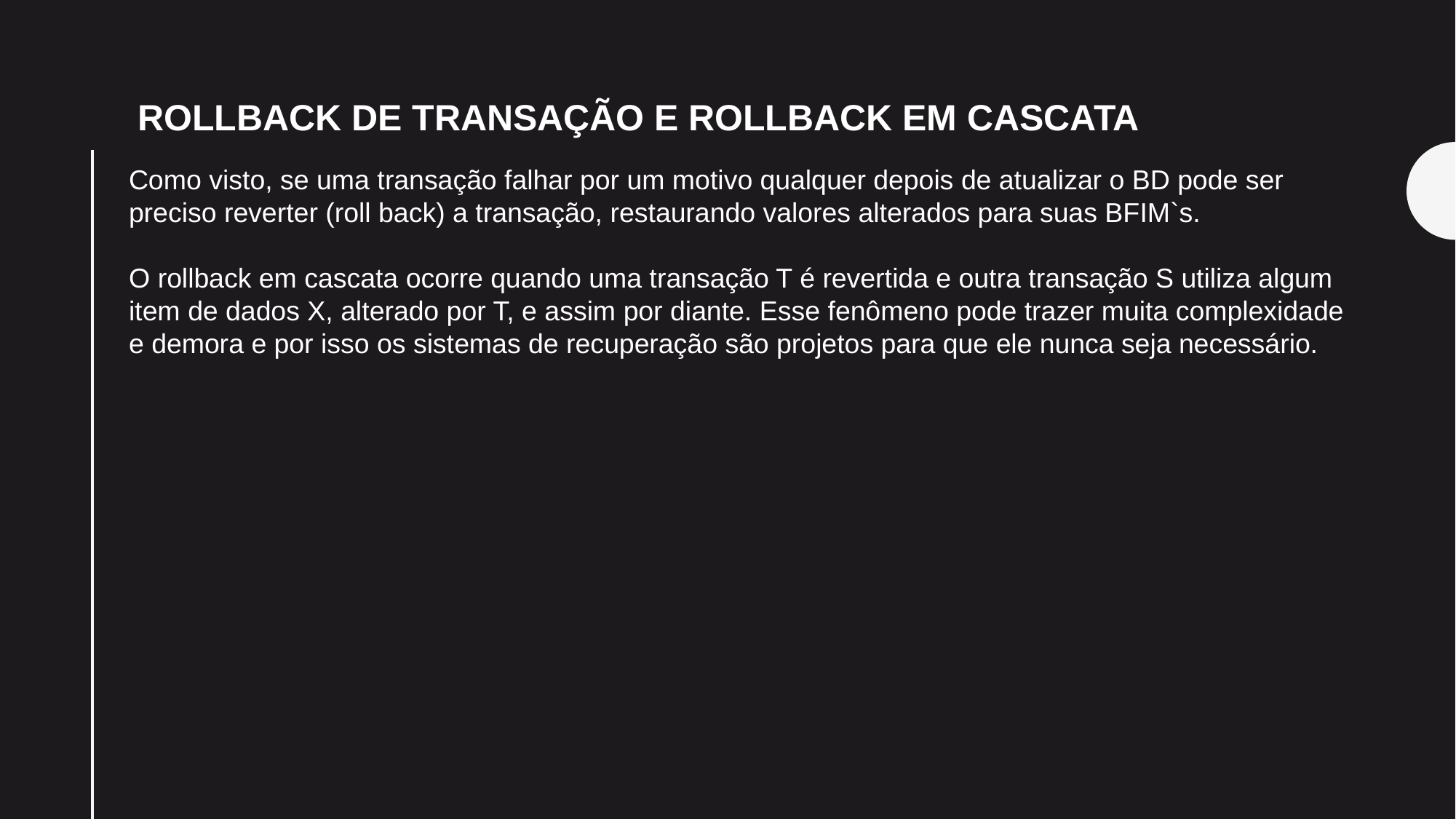

ROLLBACK DE TRANSAÇÃO E ROLLBACK EM CASCATA
Como visto, se uma transação falhar por um motivo qualquer depois de atualizar o BD pode ser preciso reverter (roll back) a transação, restaurando valores alterados para suas BFIM`s.

O rollback em cascata ocorre quando uma transação T é revertida e outra transação S utiliza algum item de dados X, alterado por T, e assim por diante. Esse fenômeno pode trazer muita complexidade e demora e por isso os sistemas de recuperação são projetos para que ele nunca seja necessário.